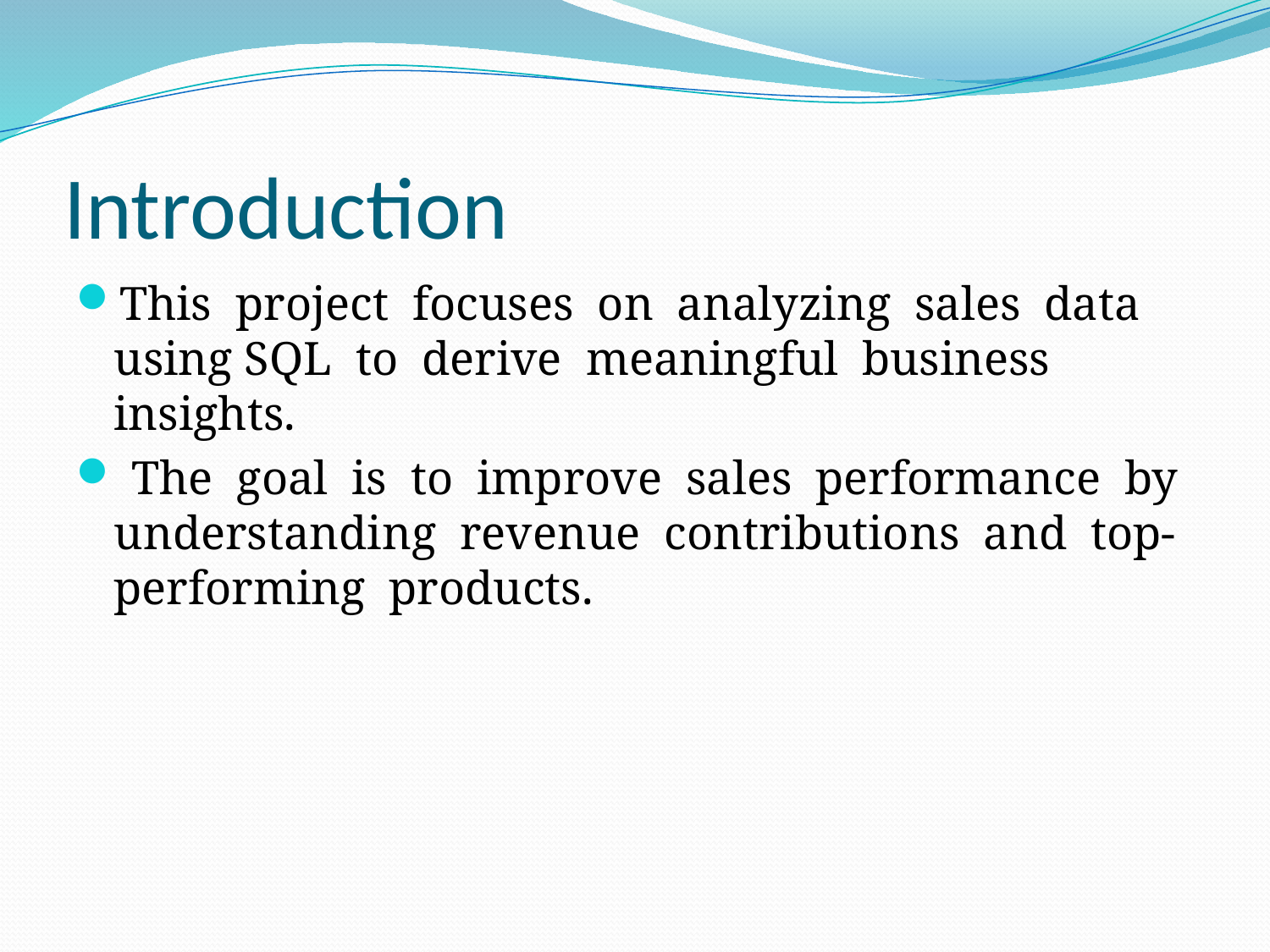

# Introduction
This  project  focuses  on  analyzing  sales  data  using SQL  to  derive  meaningful  business  insights.
 The  goal  is  to  improve  sales  performance  by understanding  revenue  contributions  and  top-performing  products.